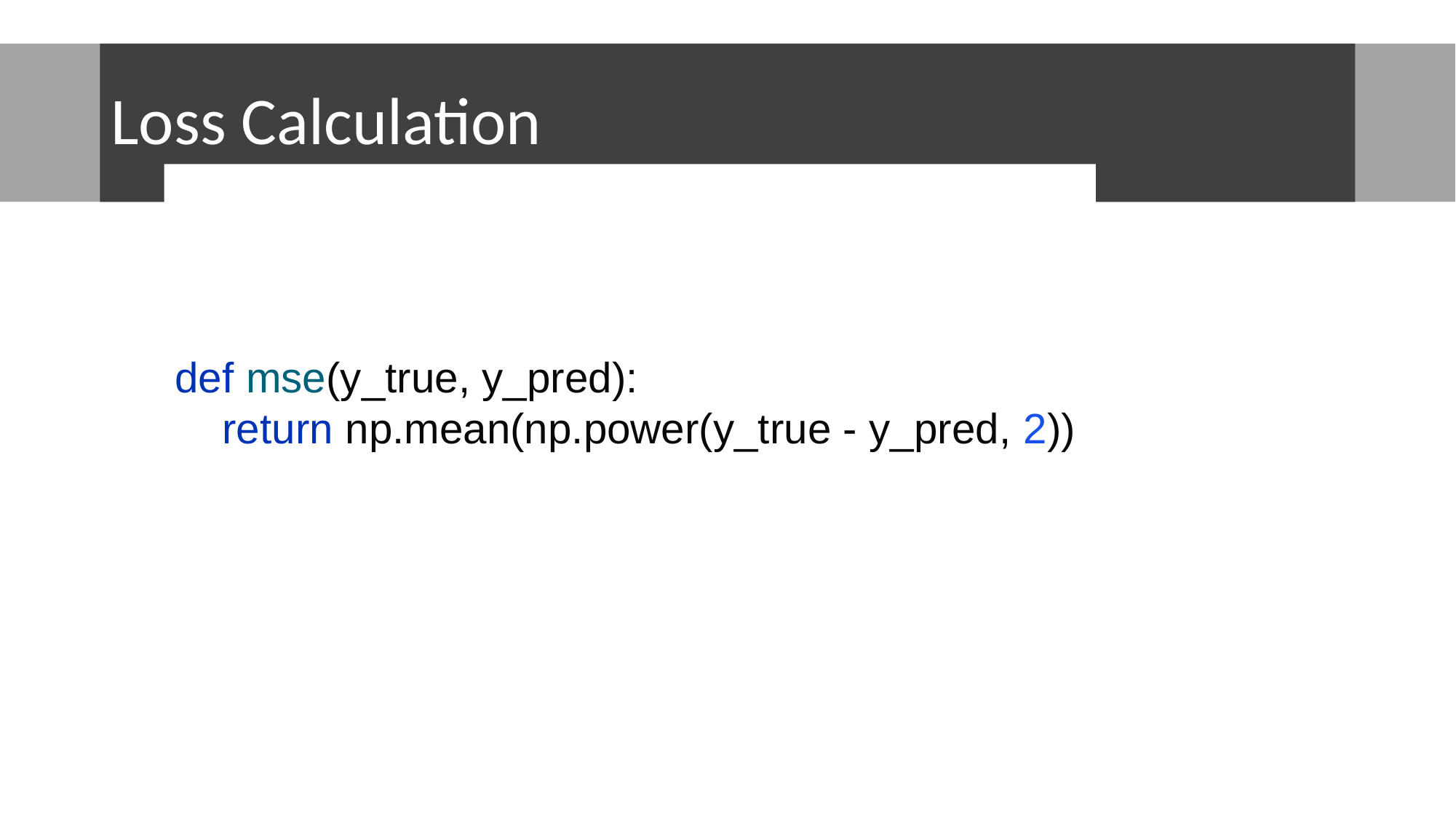

# Loss Calculation
def mse(y_true, y_pred):
    return np.mean(np.power(y_true - y_pred, 2))